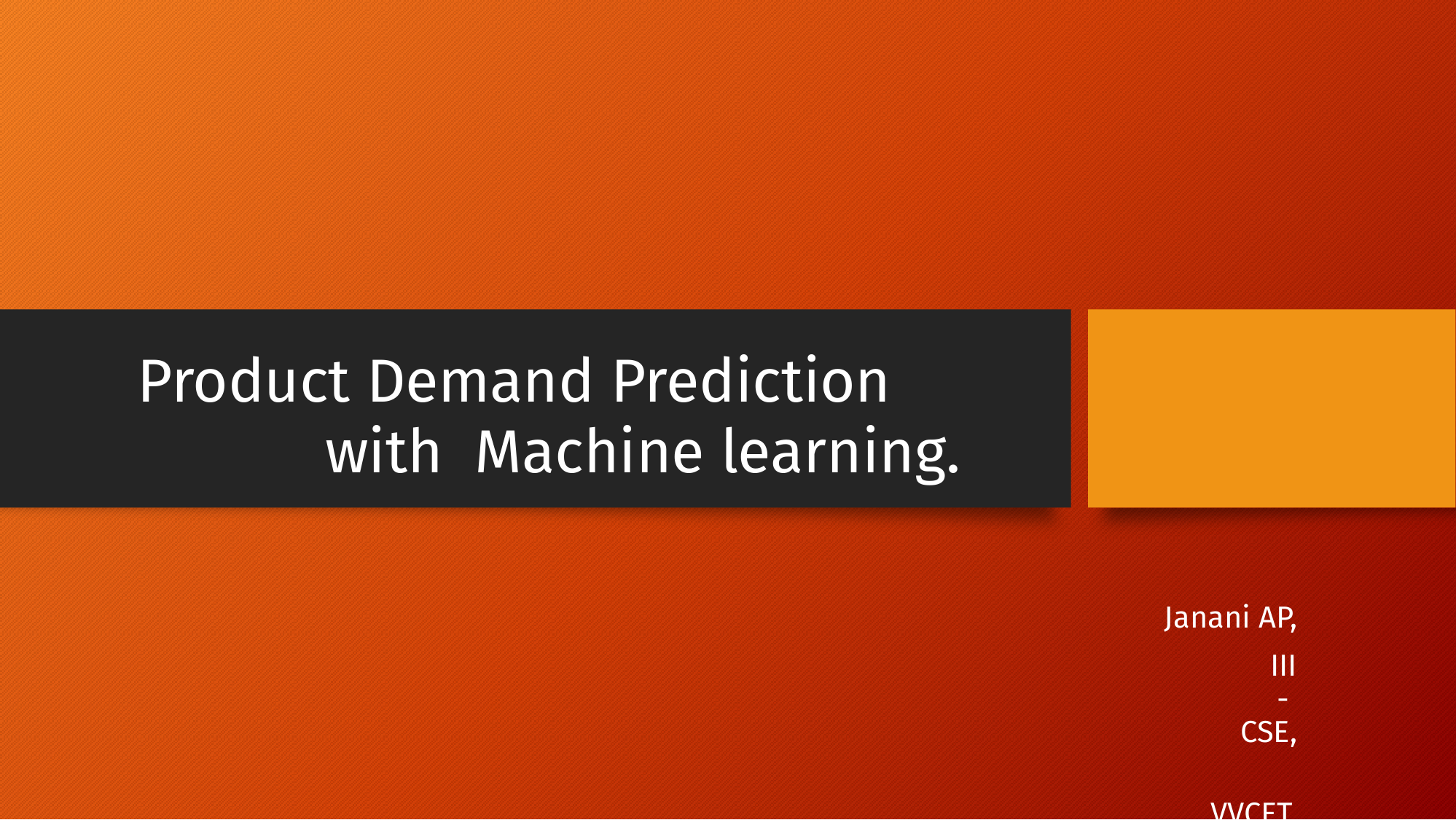

Product Demand Prediction with  Machine learning.
Janani AP,
III-  CSE,

VVCET.